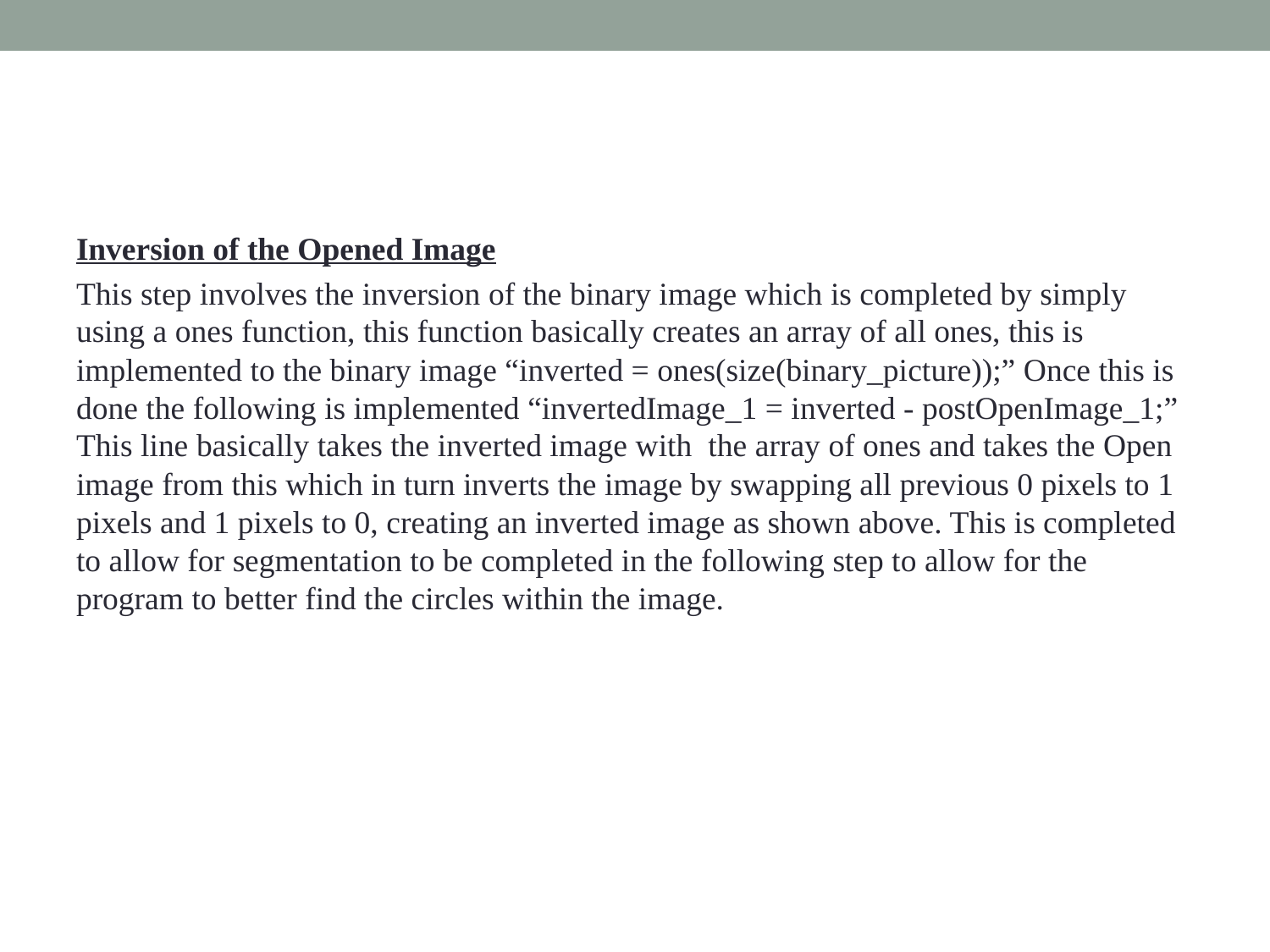

#
Inversion of the Opened Image
This step involves the inversion of the binary image which is completed by simply using a ones function, this function basically creates an array of all ones, this is implemented to the binary image “inverted = ones(size(binary_picture));” Once this is done the following is implemented “invertedImage_1 = inverted - postOpenImage_1;” This line basically takes the inverted image with  the array of ones and takes the Open image from this which in turn inverts the image by swapping all previous 0 pixels to 1 pixels and 1 pixels to 0, creating an inverted image as shown above. This is completed to allow for segmentation to be completed in the following step to allow for the program to better find the circles within the image.